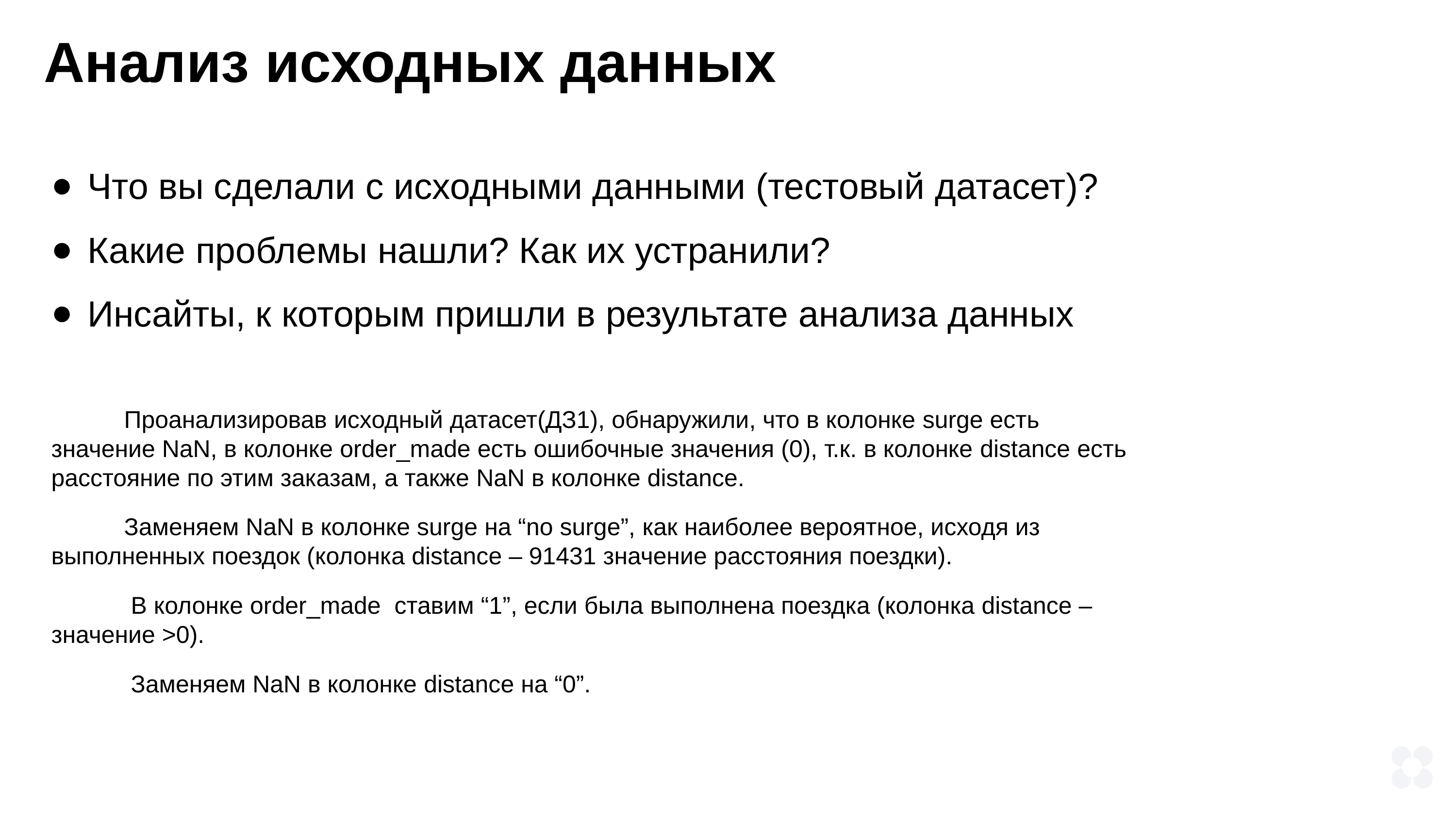

Анализ исходных данных

Что вы сделали с исходными данными (тестовый датасет)?
Какие проблемы нашли? Как их устранили?
Инсайты, к которым пришли в результате анализа данных

	Проанализировав исходный датасет(ДЗ1), обнаружили, что в колонке surge есть значение NaN, в колонке order_made есть ошибочные значения (0), т.к. в колонке distance есть расстояние по этим заказам, а также NaN в колонке distance.
	Заменяем NaN в колонке surge на “no surge”, как наиболее вероятное, исходя из выполненных поездок (колонка distance – 91431 значение расстояния поездки).
	 В колонке order_made  ставим “1”, если была выполнена поездка (колонка distance –значение >0).
	 Заменяем NaN в колонке distance на “0”.